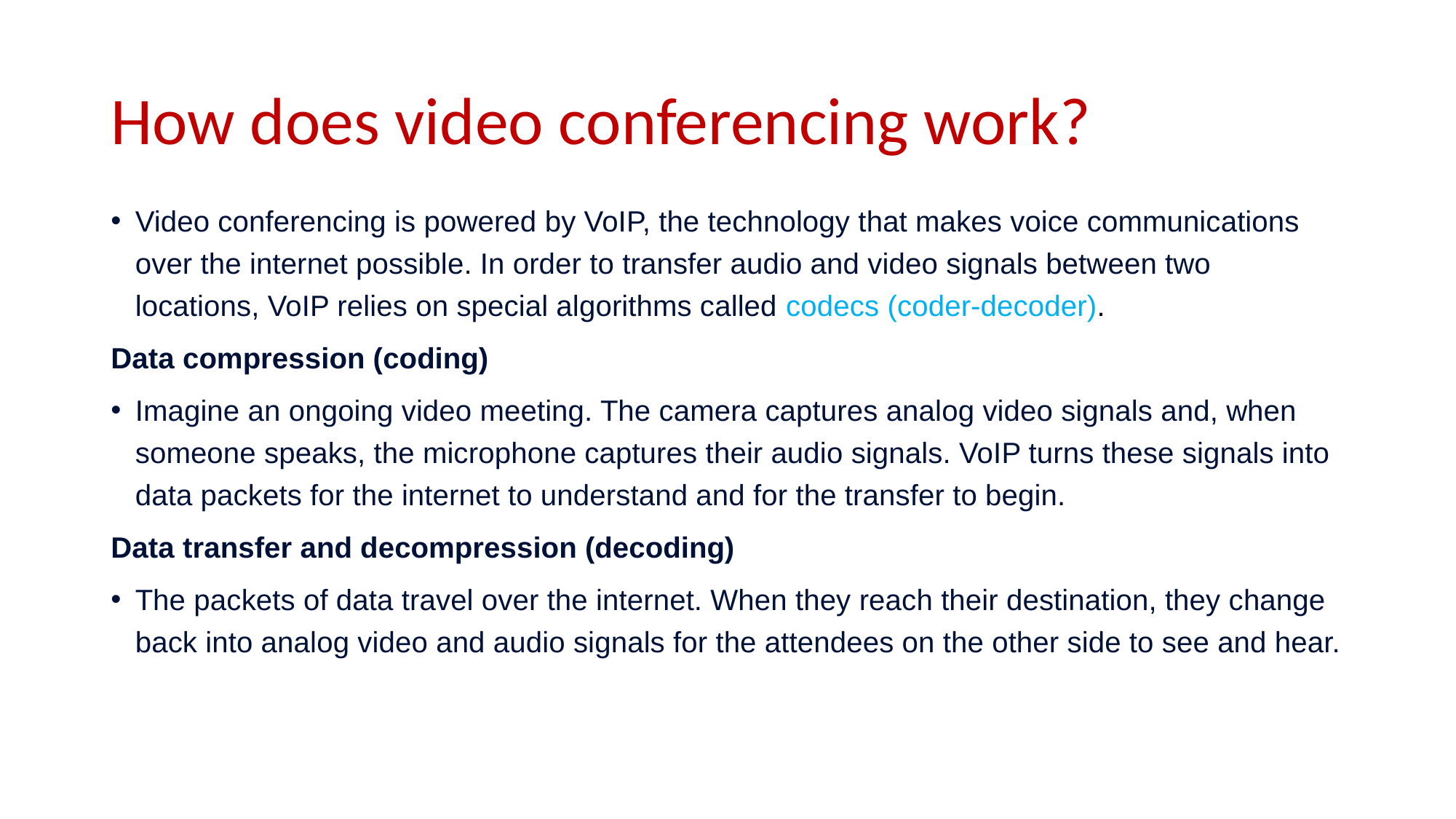

# How does video conferencing work?
Video conferencing is powered by VoIP, the technology that makes voice communications over the internet possible. In order to transfer audio and video signals between two locations, VoIP relies on special algorithms called codecs (coder-decoder).
Data compression (coding)
Imagine an ongoing video meeting. The camera captures analog video signals and, when someone speaks, the microphone captures their audio signals. VoIP turns these signals into data packets for the internet to understand and for the transfer to begin.
Data transfer and decompression (decoding)
The packets of data travel over the internet. When they reach their destination, they change back into analog video and audio signals for the attendees on the other side to see and hear.